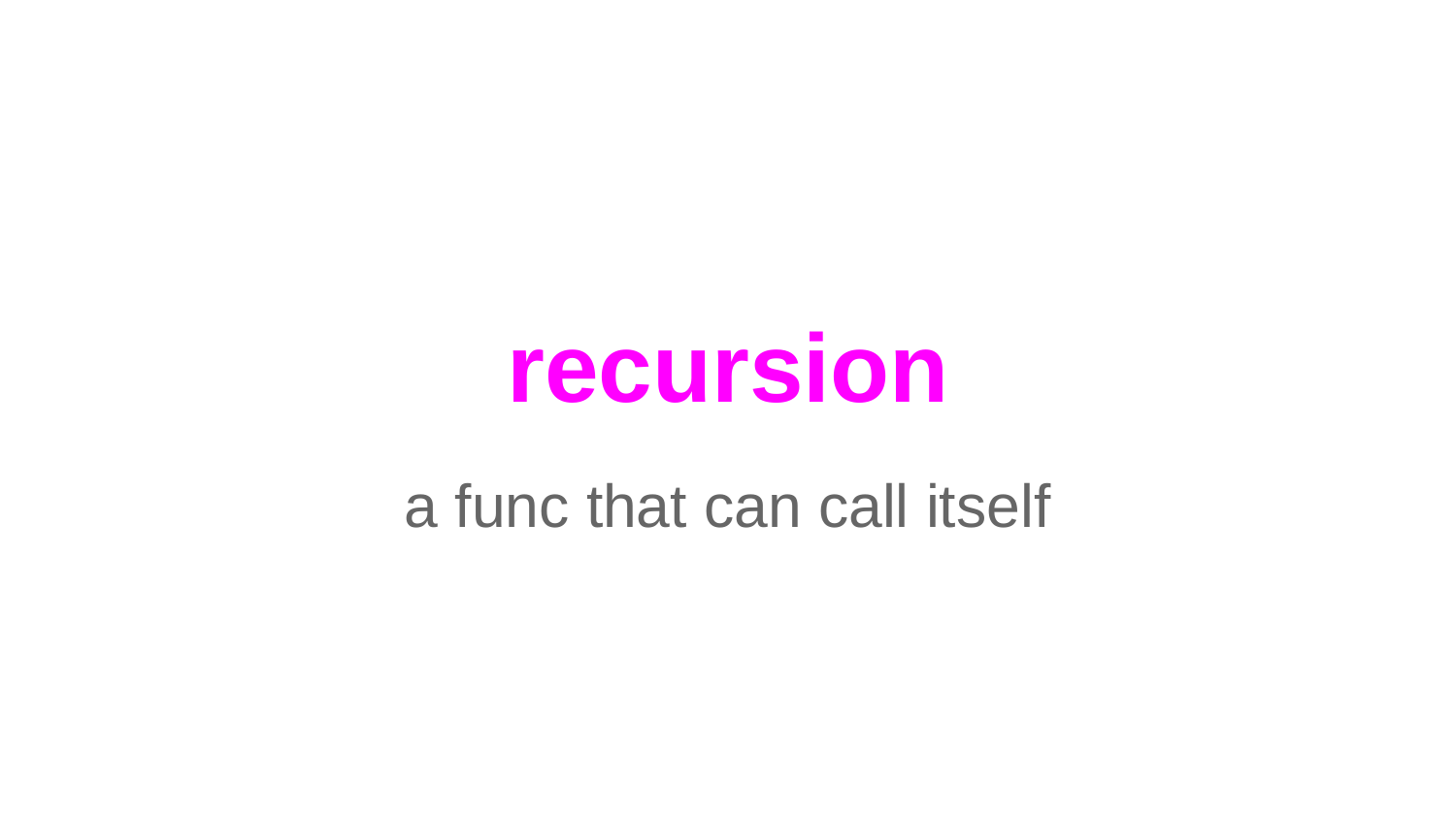

# recursion
a func that can call itself